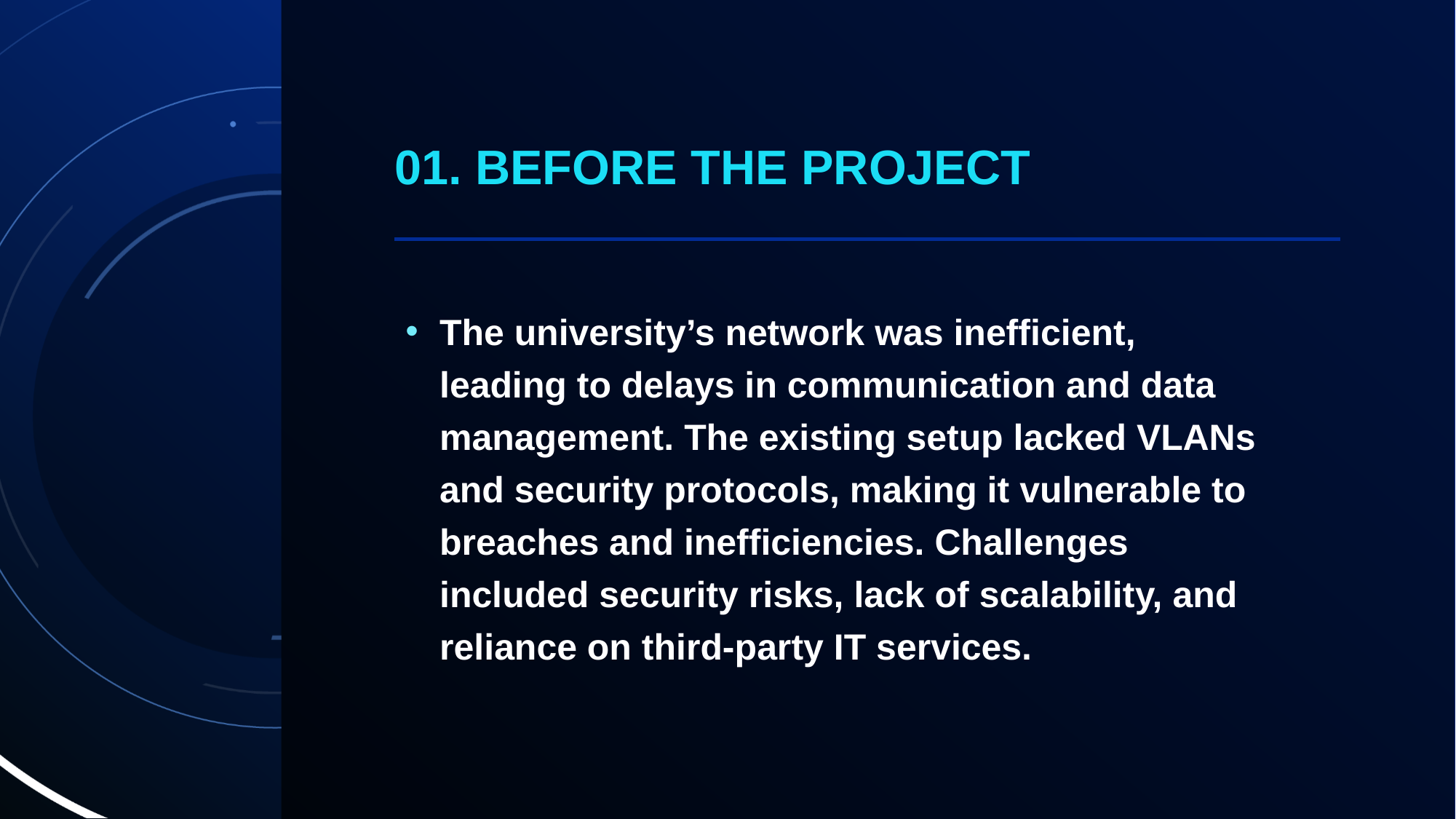

# 01. BEFORE THE PROJECT
The university’s network was inefficient, leading to delays in communication and data management. The existing setup lacked VLANs and security protocols, making it vulnerable to breaches and inefficiencies. Challenges included security risks, lack of scalability, and reliance on third-party IT services.